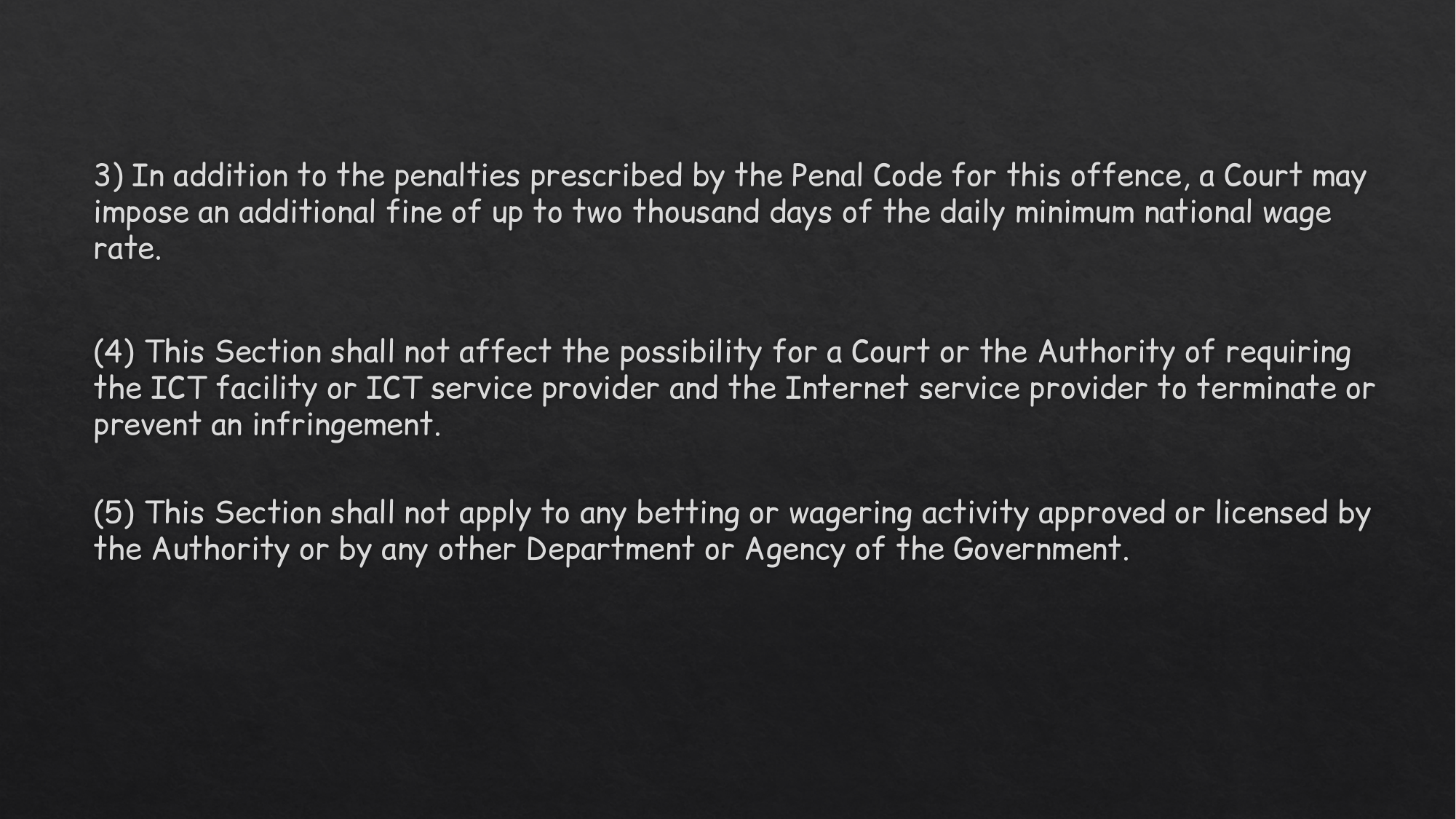

3) In addition to the penalties prescribed by the Penal Code for this offence, a Court may impose an additional fine of up to two thousand days of the daily minimum national wage rate.

(4) This Section shall not affect the possibility for a Court or the Authority of requiring the ICT facility or ICT service provider and the Internet service provider to terminate or prevent an infringement.
(5) This Section shall not apply to any betting or wagering activity approved or licensed by the Authority or by any other Department or Agency of the Government.